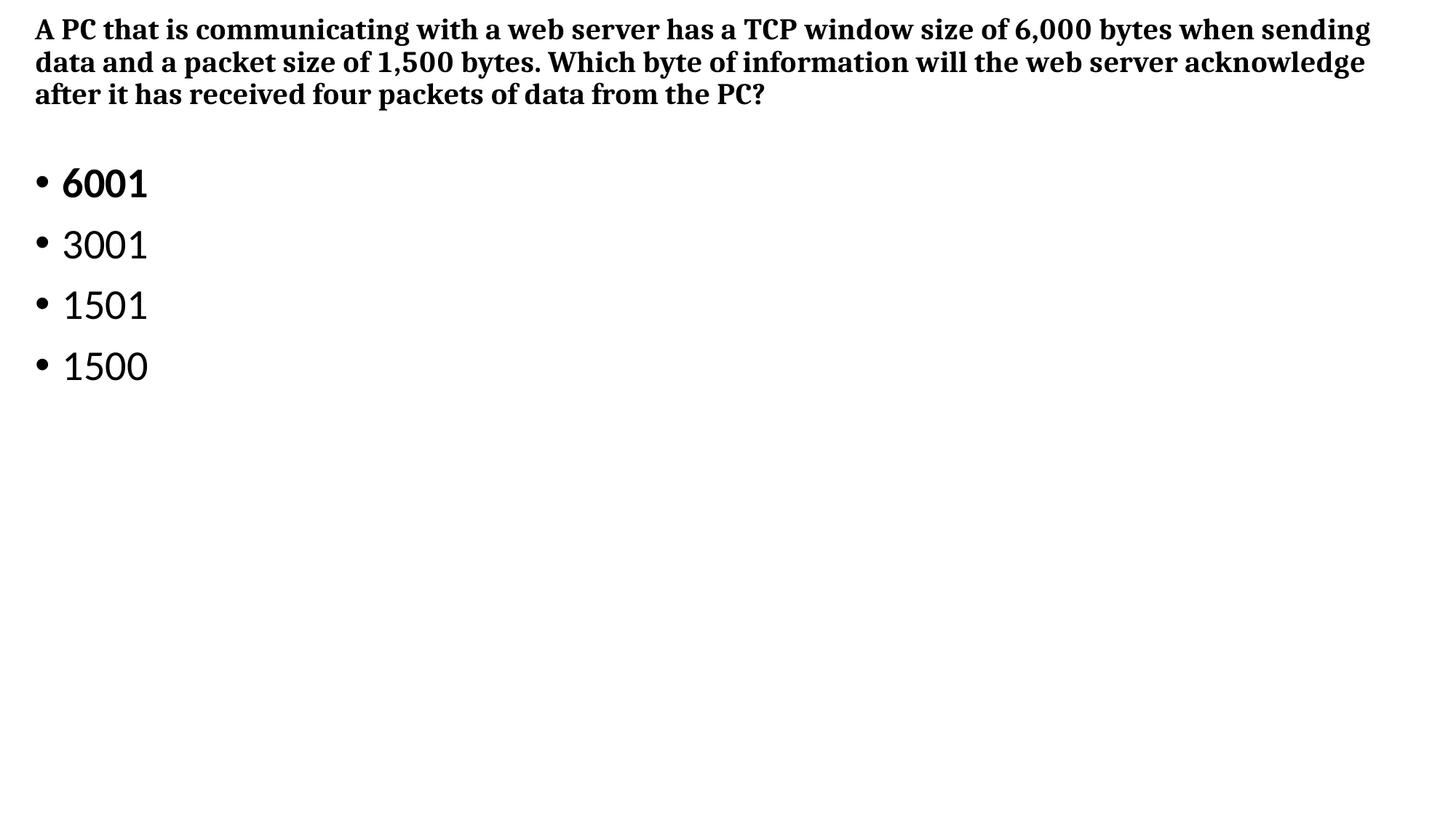

# A PC that is communicating with a web server has a TCP window size of 6,000 bytes when sending data and a packet size of 1,500 bytes. Which byte of information will the web server acknowledge after it has received four packets of data from the PC?
6001
3001
1501
1500